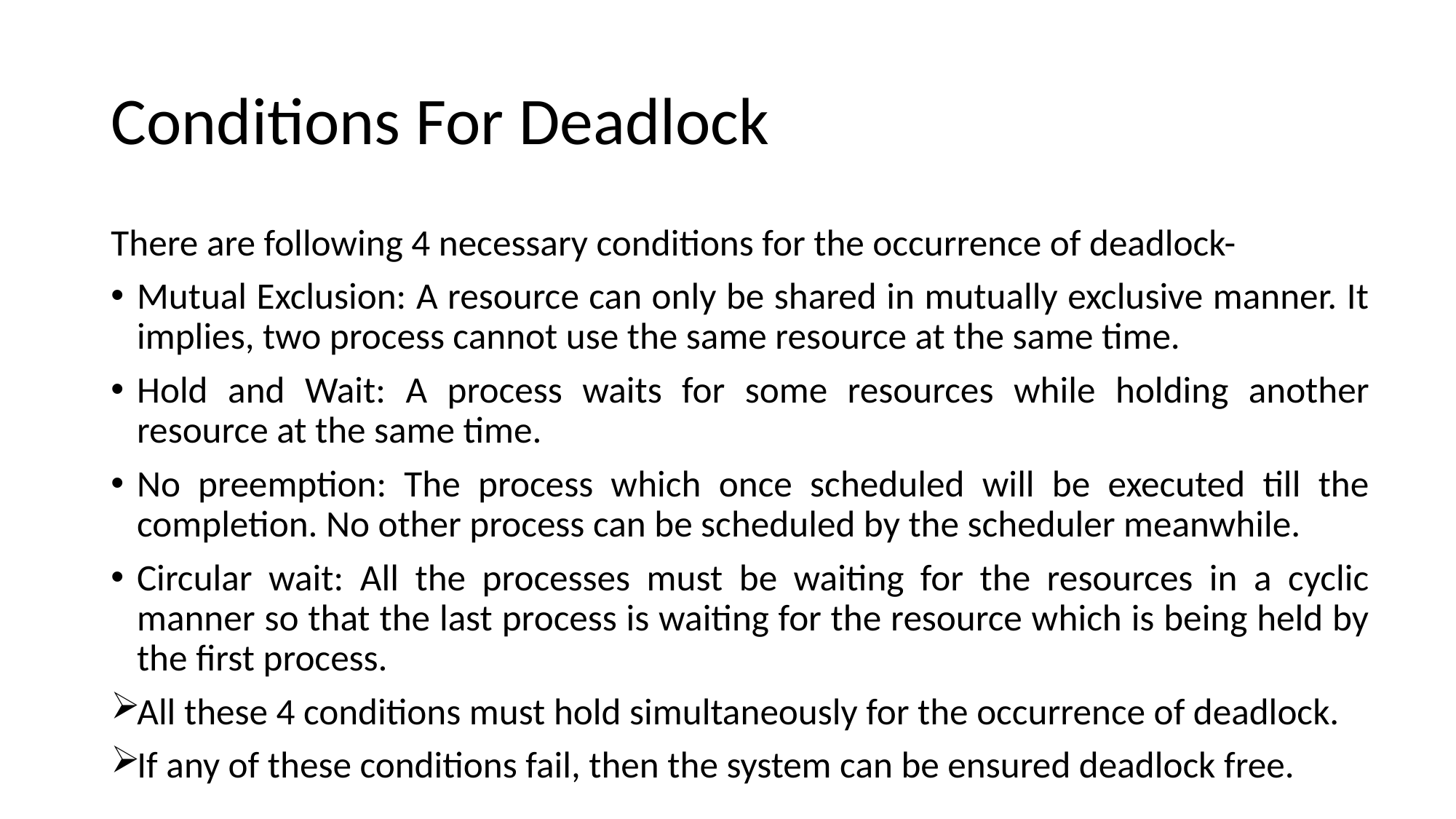

# Conditions For Deadlock
There are following 4 necessary conditions for the occurrence of deadlock-
Mutual Exclusion: A resource can only be shared in mutually exclusive manner. It implies, two process cannot use the same resource at the same time.
Hold and Wait: A process waits for some resources while holding another resource at the same time.
No preemption: The process which once scheduled will be executed till the completion. No other process can be scheduled by the scheduler meanwhile.
Circular wait: All the processes must be waiting for the resources in a cyclic manner so that the last process is waiting for the resource which is being held by the first process.
All these 4 conditions must hold simultaneously for the occurrence of deadlock.
If any of these conditions fail, then the system can be ensured deadlock free.